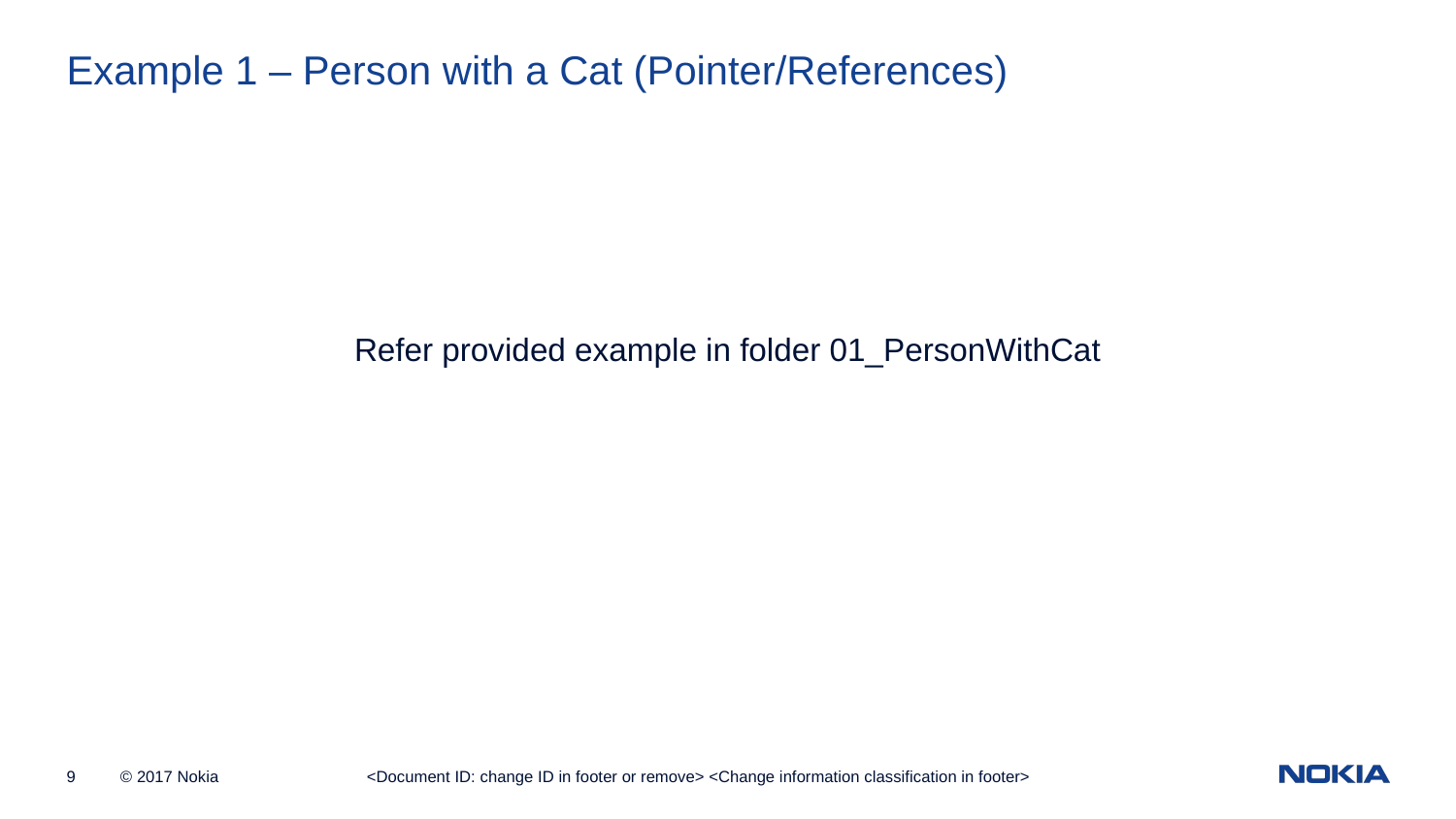

Example 1 – Person with a Cat (Pointer/References)

Refer provided example in folder 01_PersonWithCat
<Document ID: change ID in footer or remove> <Change information classification in footer>